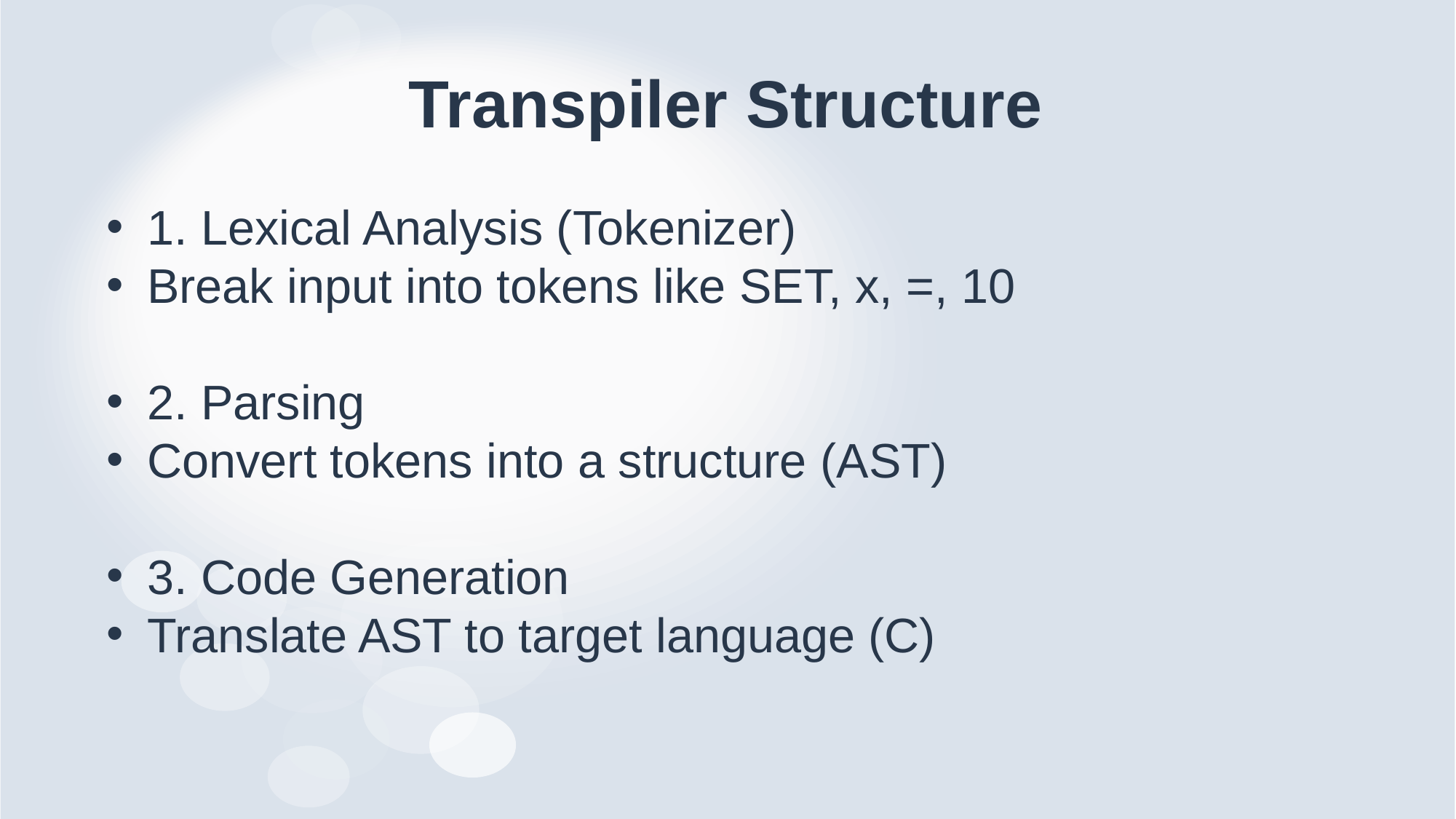

# Transpiler Structure
1. Lexical Analysis (Tokenizer)
Break input into tokens like SET, x, =, 10

2. Parsing
Convert tokens into a structure (AST)

3. Code Generation
Translate AST to target language (C)